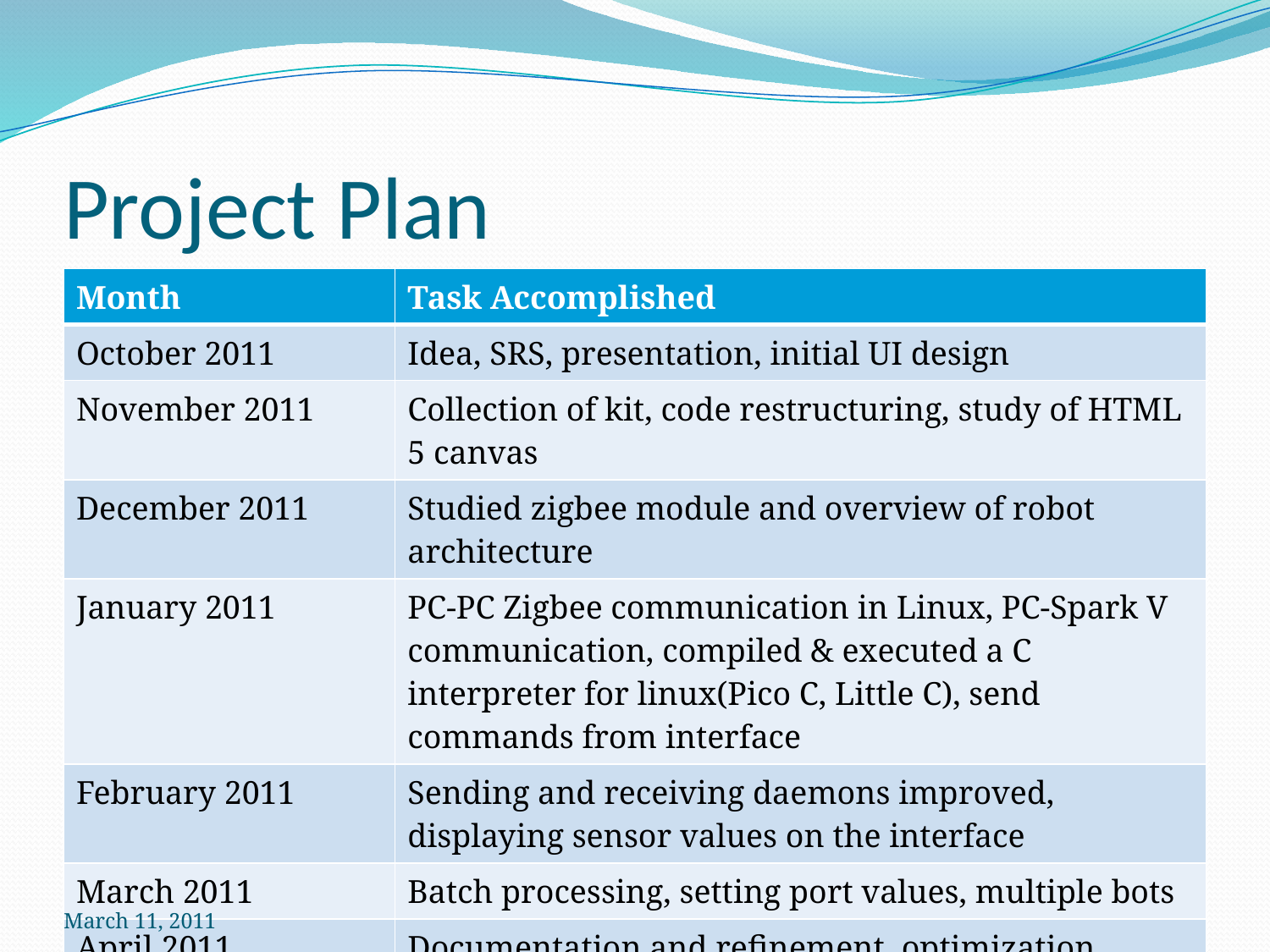

# Project Plan
| Month | Task Accomplished |
| --- | --- |
| October 2011 | Idea, SRS, presentation, initial UI design |
| November 2011 | Collection of kit, code restructuring, study of HTML 5 canvas |
| December 2011 | Studied zigbee module and overview of robot architecture |
| January 2011 | PC-PC Zigbee communication in Linux, PC-Spark V communication, compiled & executed a C interpreter for linux(Pico C, Little C), send commands from interface |
| February 2011 | Sending and receiving daemons improved, displaying sensor values on the interface |
| March 2011 | Batch processing, setting port values, multiple bots |
| April 2011 | Documentation and refinement, optimization |
March 11, 2011
NCETET 2011
9